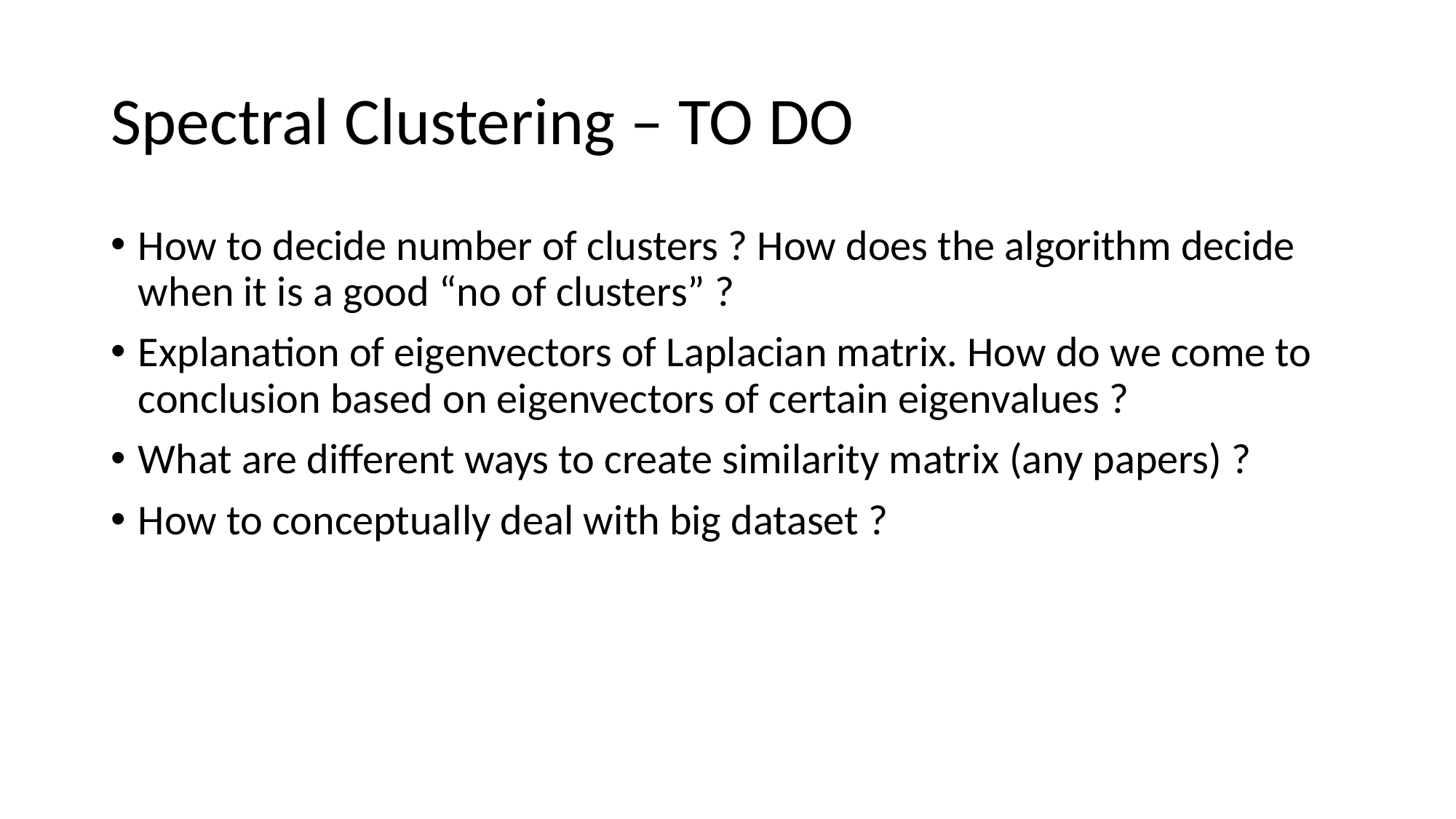

# Spectral Clustering – TO DO
How to decide number of clusters ? How does the algorithm decide when it is a good “no of clusters” ?
Explanation of eigenvectors of Laplacian matrix. How do we come to conclusion based on eigenvectors of certain eigenvalues ?
What are different ways to create similarity matrix (any papers) ?
How to conceptually deal with big dataset ?